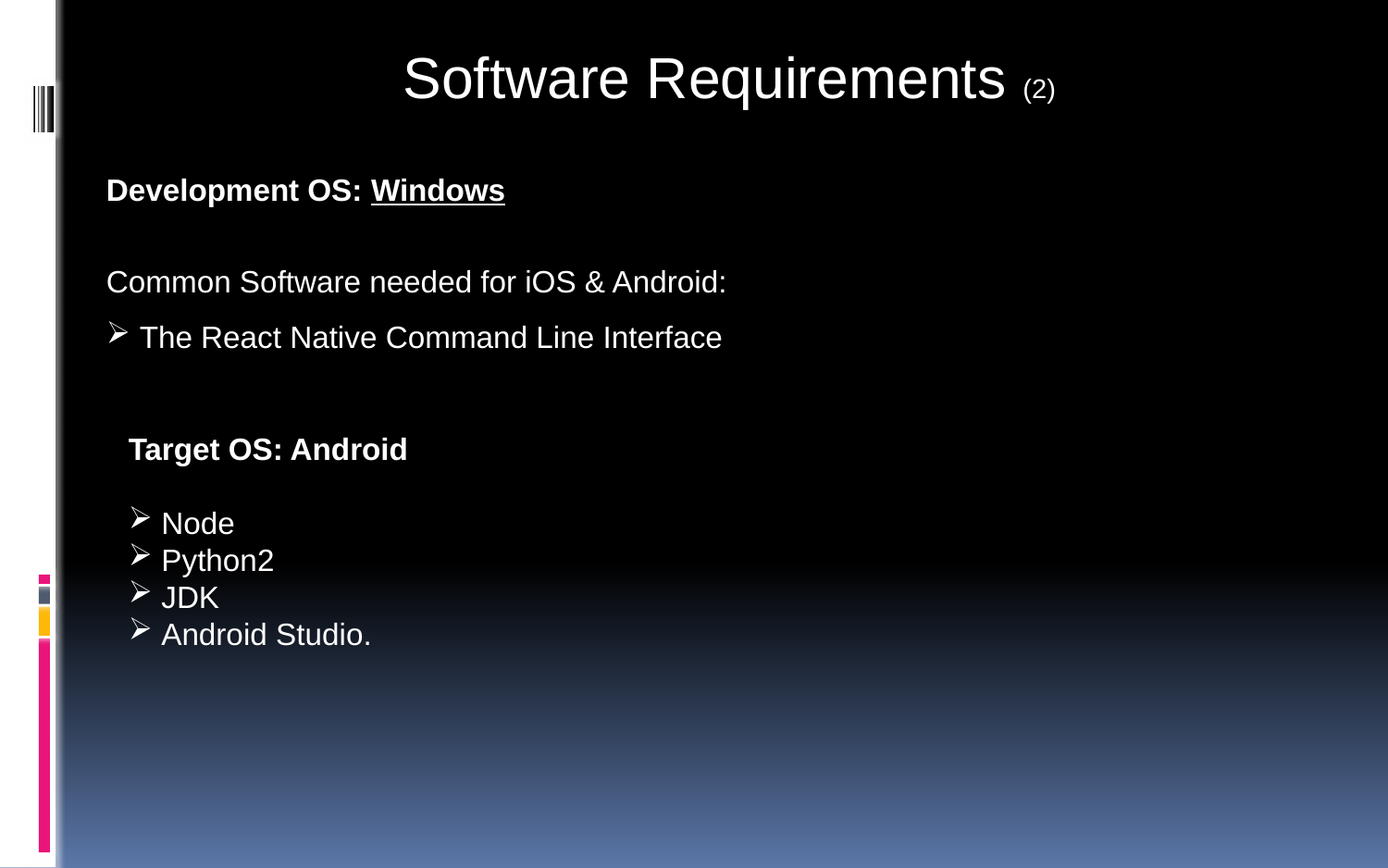

Software Requirements (2)
Development OS: Windows
Common Software needed for iOS & Android:
 The React Native Command Line Interface
Target OS: Android

 Node
 Python2
 JDK
 Android Studio.